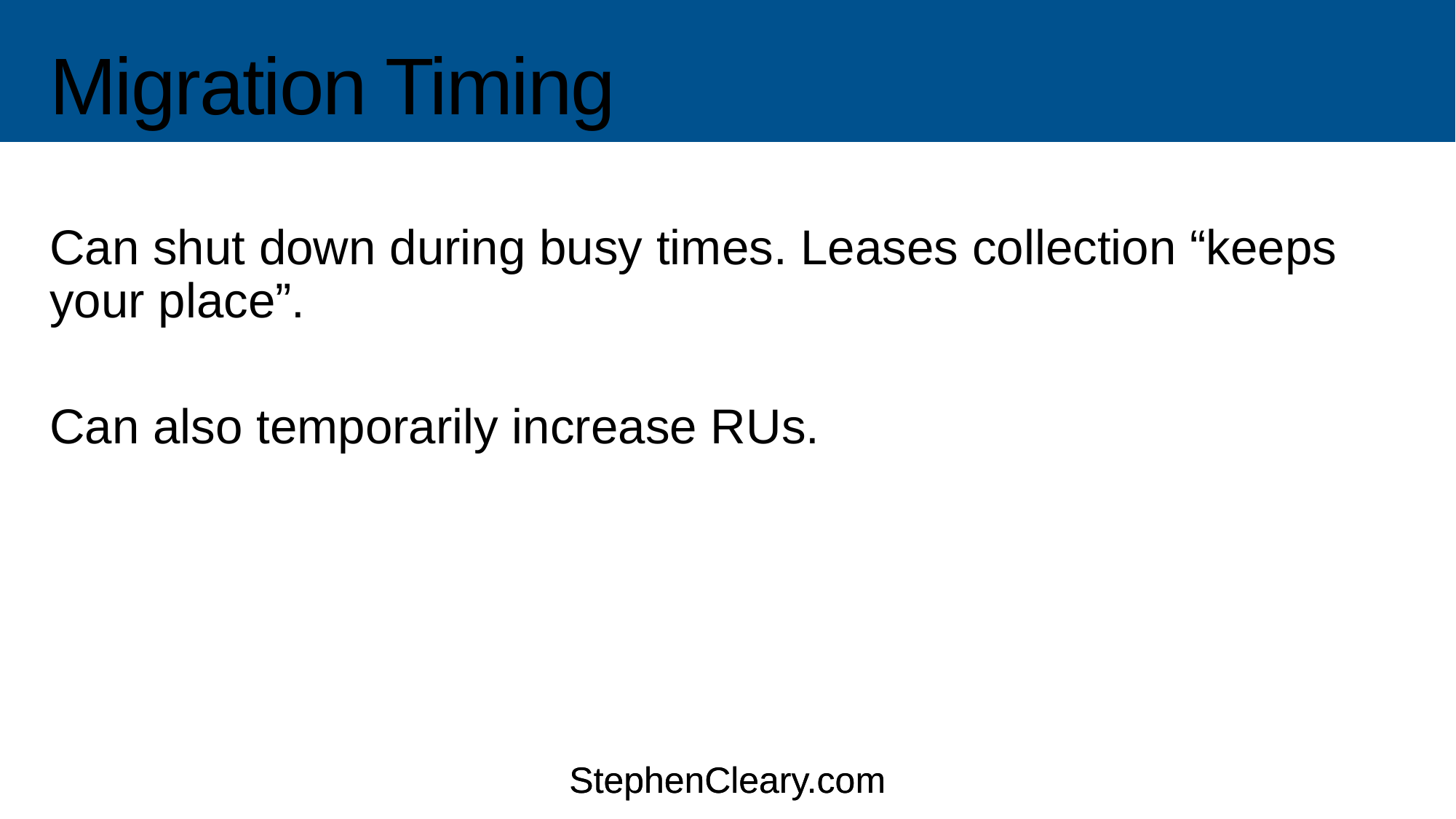

# Migration Timing

Can shut down during busy times. Leases collection “keeps your place”.

Can also temporarily increase RUs.